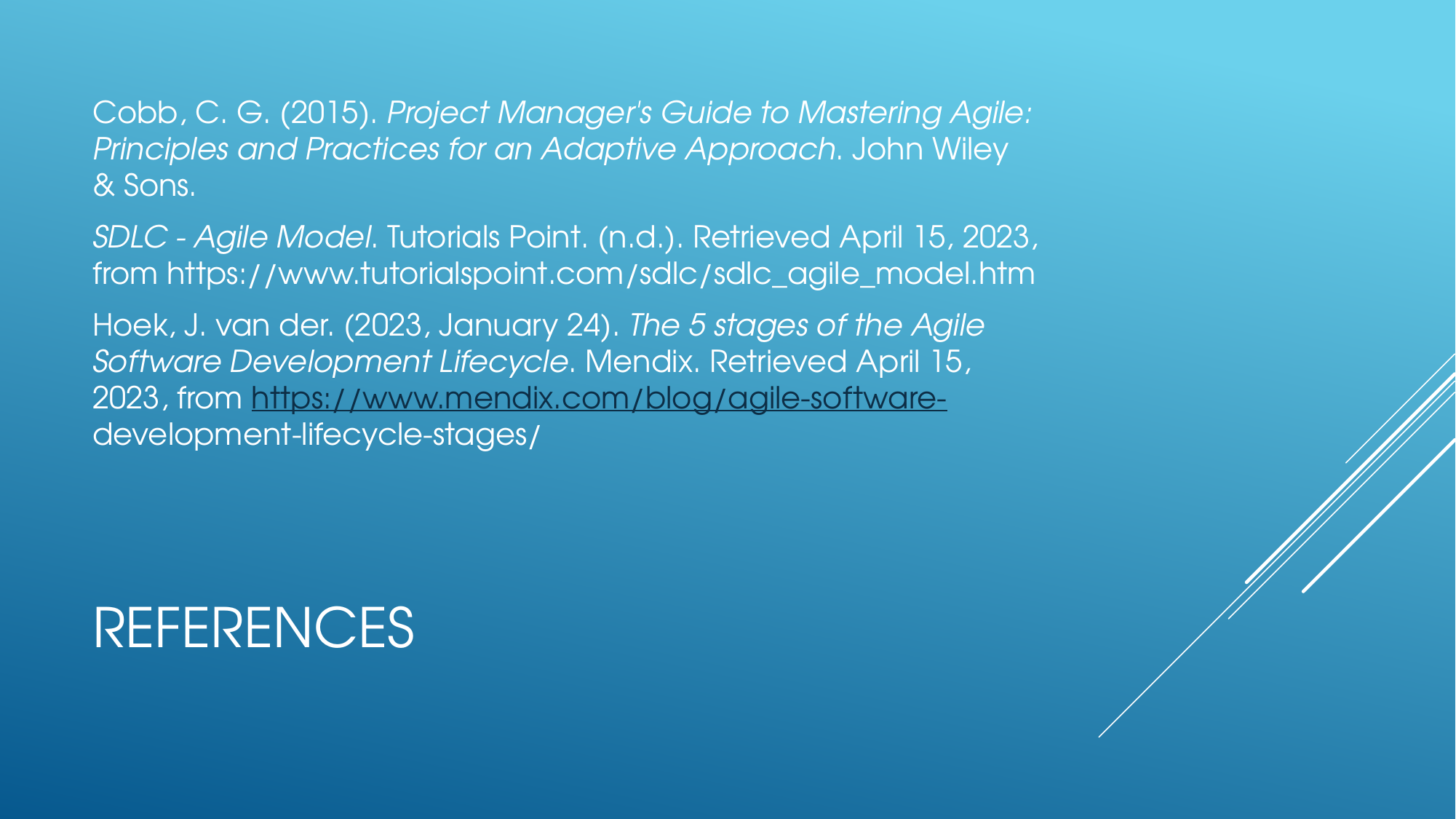

Cobb, C. G. (2015). Project Manager's Guide to Mastering Agile: 	Principles and Practices for an Adaptive Approach. John Wiley 	& Sons.
SDLC - Agile Model. Tutorials Point. (n.d.). Retrieved April 15, 2023, 	from https://www.tutorialspoint.com/sdlc/sdlc_agile_model.htm
Hoek, J. van der. (2023, January 24). The 5 stages of the Agile 	Software Development Lifecycle. Mendix. Retrieved April 15, 	2023, from https://www.mendix.com/blog/agile-software-	development-lifecycle-stages/

# References